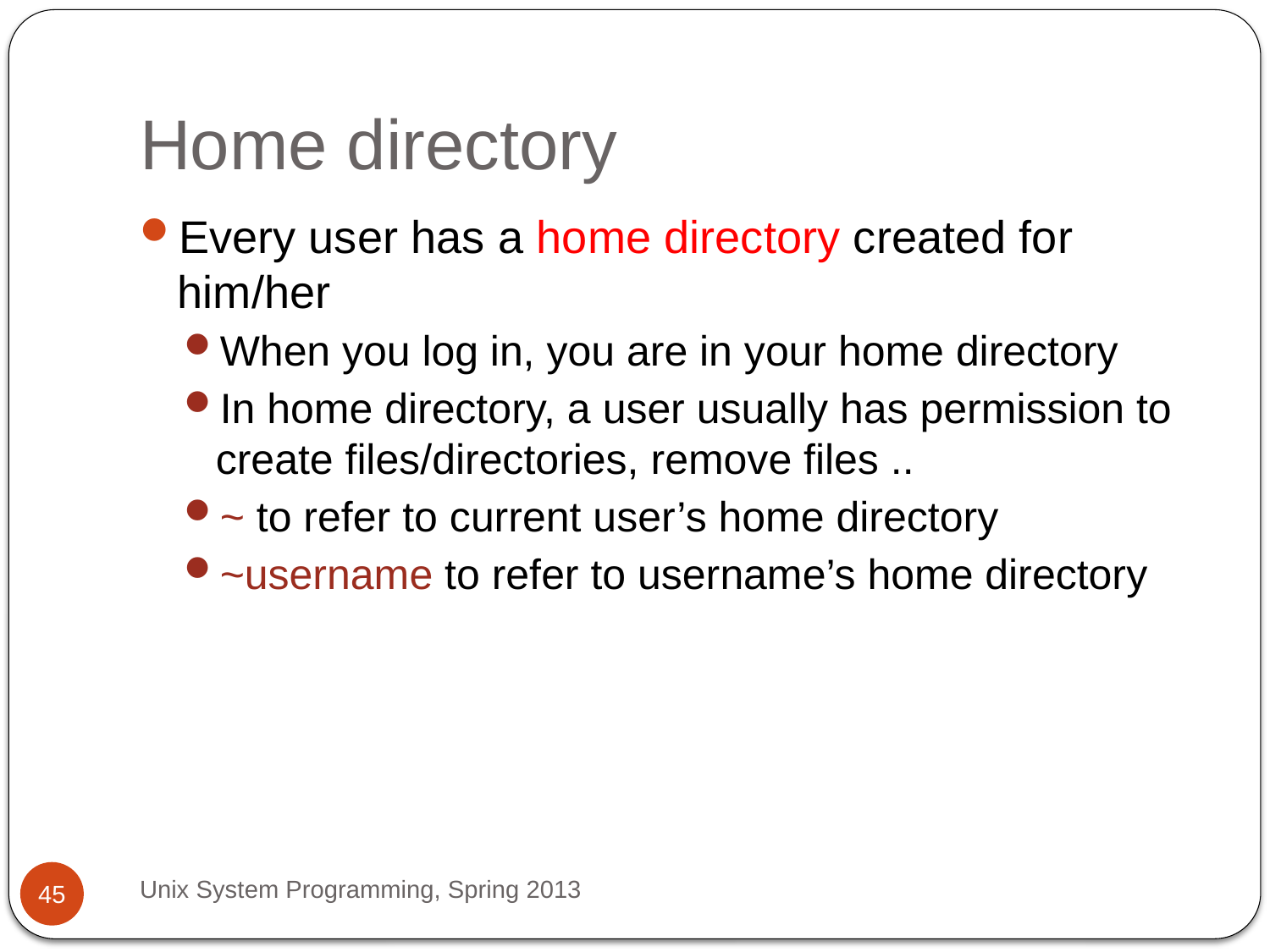

# Home directory
Every user has a home directory created for him/her
When you log in, you are in your home directory
In home directory, a user usually has permission to create files/directories, remove files ..
~ to refer to current user’s home directory
~username to refer to username’s home directory
Unix System Programming, Spring 2013
45